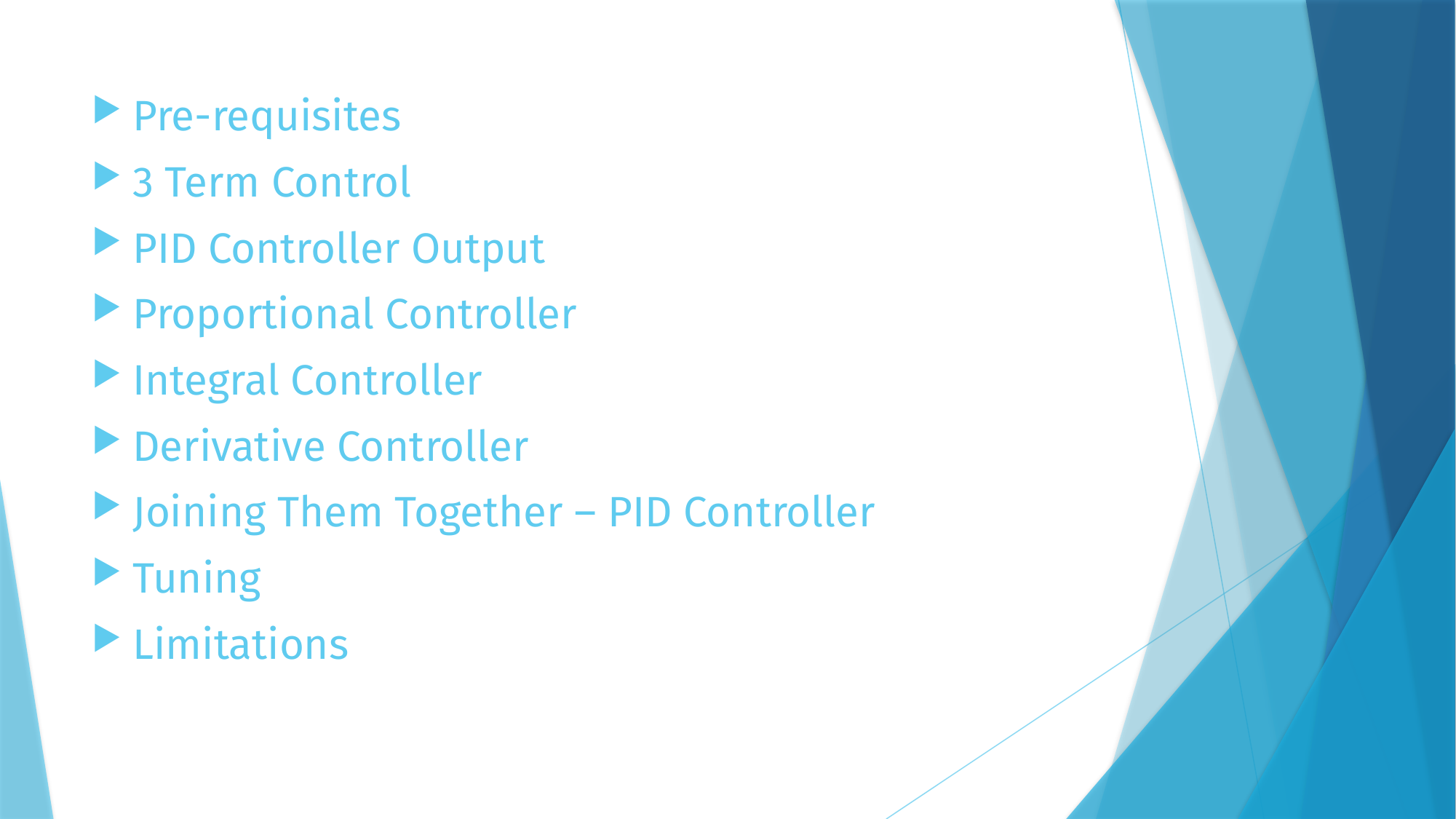

Pre-requisites
3 Term Control
PID Controller Output
Proportional Controller
Integral Controller
Derivative Controller
Joining Them Together – PID Controller
Tuning
Limitations